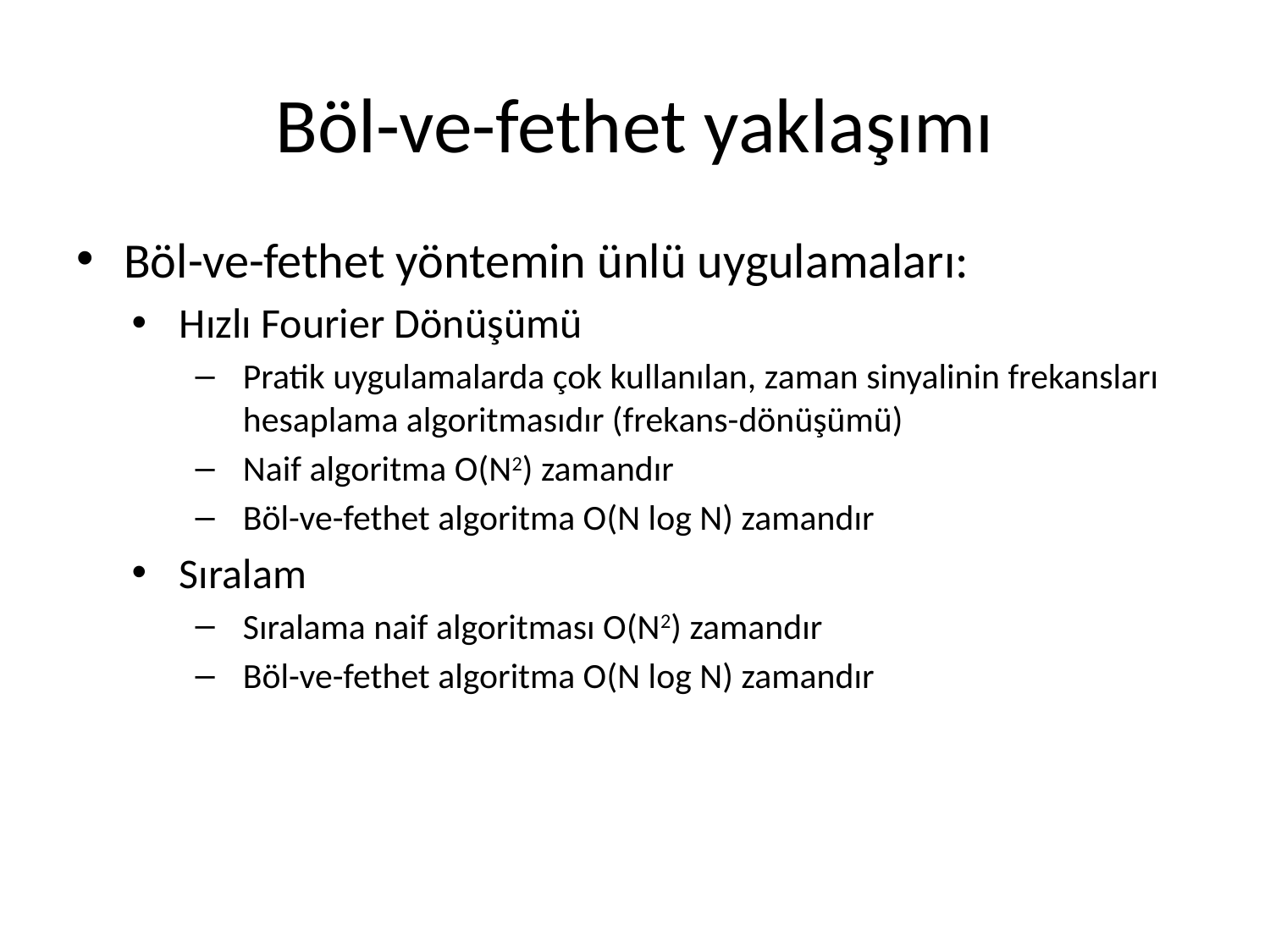

# Böl-ve-fethet yaklaşımı
Böl-ve-fethet yöntemin ünlü uygulamaları:
Hızlı Fourier Dönüşümü
Pratik uygulamalarda çok kullanılan, zaman sinyalinin frekansları hesaplama algoritmasıdır (frekans-dönüşümü)
Naif algoritma O(N2) zamandır
Böl-ve-fethet algoritma O(N log N) zamandır
Sıralam
Sıralama naif algoritması O(N2) zamandır
Böl-ve-fethet algoritma O(N log N) zamandır